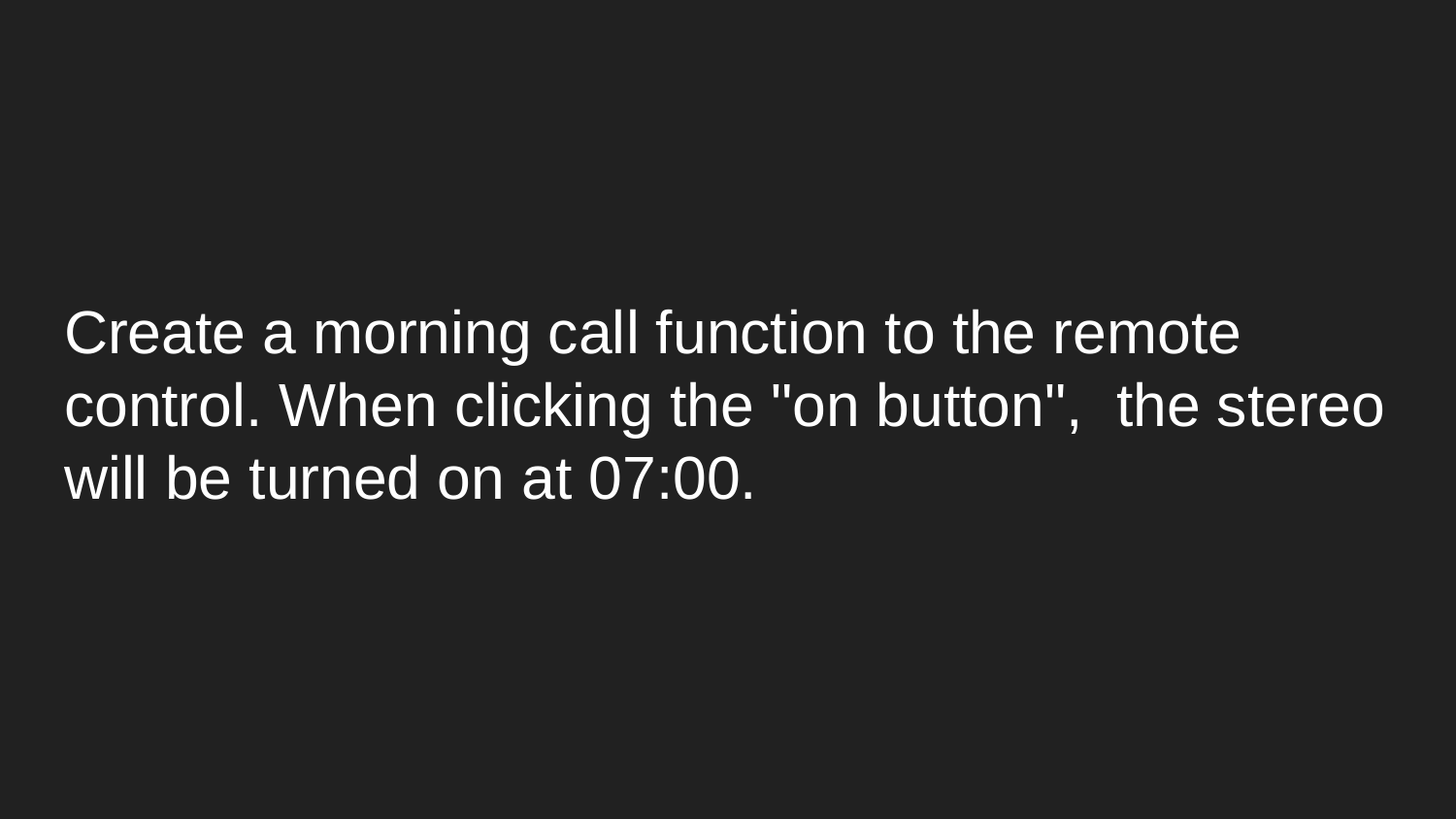

# Create a morning call function to the remote control. When clicking the "on button",  the stereo will be turned on at 07:00.